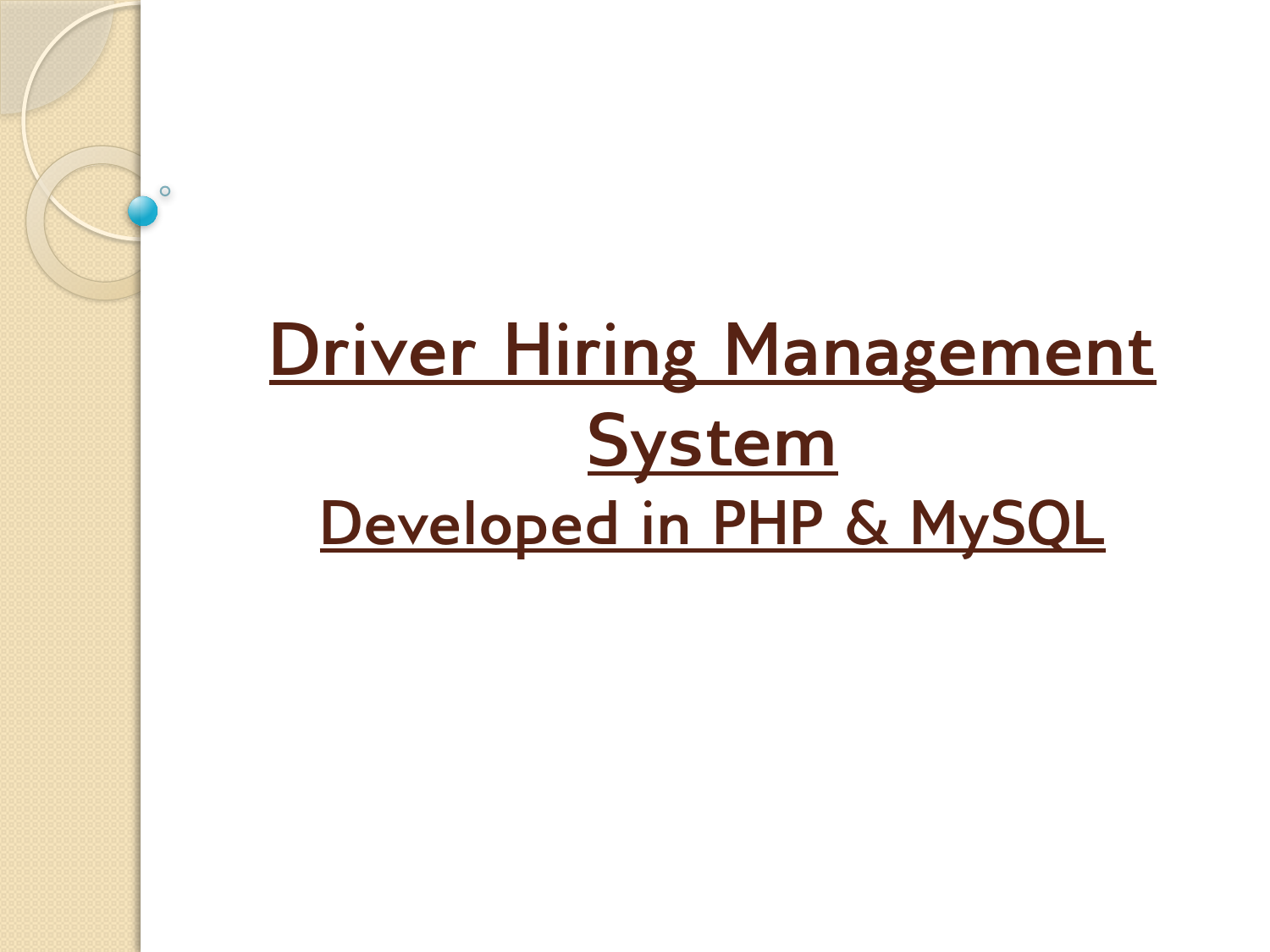

# Driver Hiring Management System Developed in PHP & MySQL